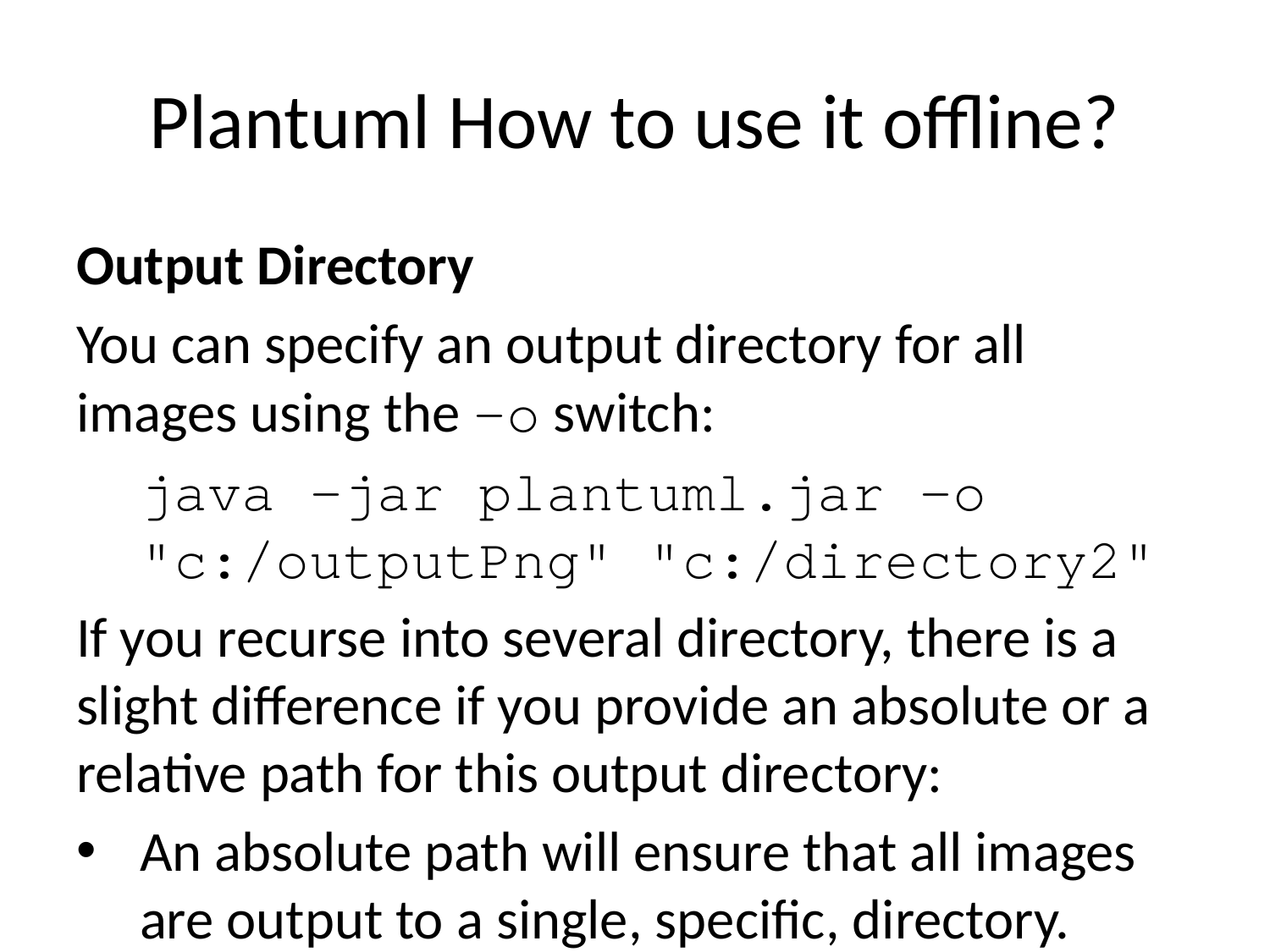

# Plantuml How to use it offline?
Output Directory
You can specify an output directory for all images using the -o switch:
java -jar plantuml.jar -o "c:/outputPng" "c:/directory2"
If you recurse into several directory, there is a slight difference if you provide an absolute or a relative path for this output directory:
An absolute path will ensure that all images are output to a single, specific, directory.
If you provide a relative path then the images is placed in that directory relative to the location of the input file, not the current directory (note: this applies even if the path begins with a .). When Plantuml processes files from multiple directores then the corresponding directory structure is created under the computed output directory.